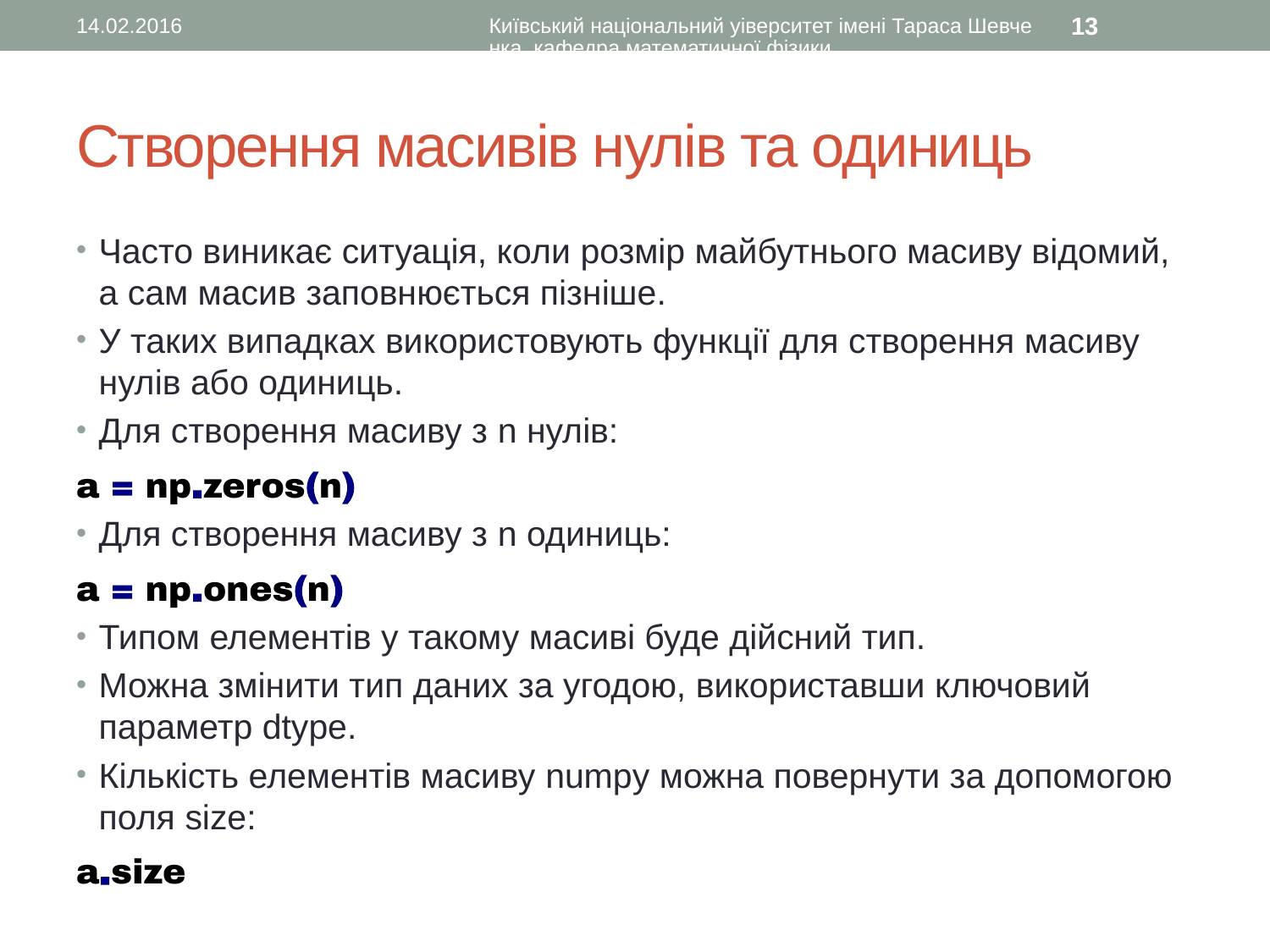

14.02.2016
Київський національний уіверситет імені Тараса Шевченка, кафедра математичної фізики
13
# Створення масивів нулів та одиниць
Часто виникає ситуація, коли розмір майбутнього масиву відомий, а сам масив заповнюється пізніше.
У таких випадках використовують функції для створення масиву нулів або одиниць.
Для створення масиву з n нулів:
a = np.zeros(n)
Для створення масиву з n одиниць:
a = np.ones(n)
Типом елементів у такому масиві буде дійсний тип.
Можна змінити тип даних за угодою, використавши ключовий параметр dtype.
Кількість елементів масиву numpy можна повернути за допомогою поля size:
a.size